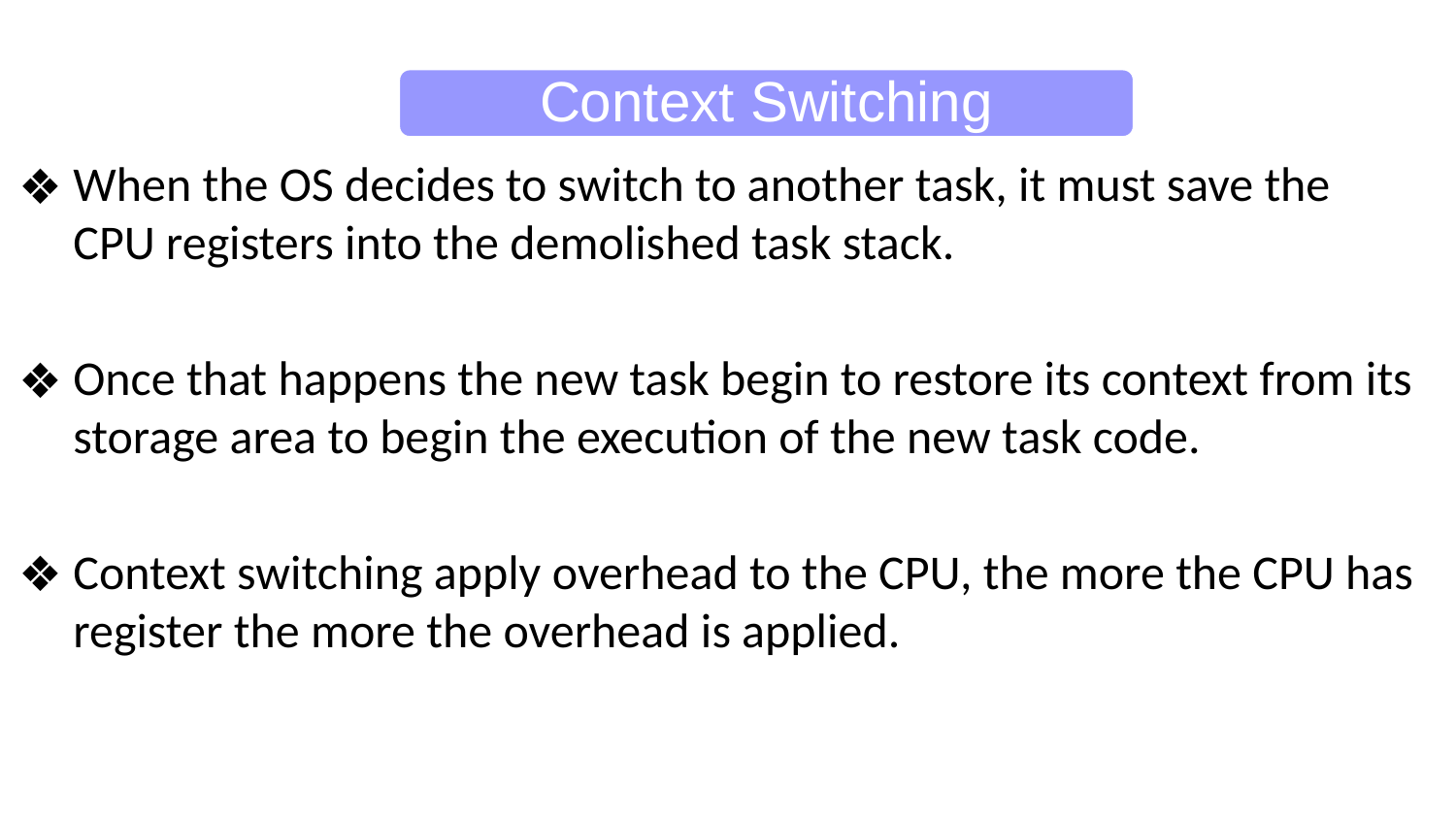

Context Switching
When the OS decides to switch to another task, it must save the CPU registers into the demolished task stack.

Once that happens the new task begin to restore its context from its storage area to begin the execution of the new task code.

Context switching apply overhead to the CPU, the more the CPU has register the more the overhead is applied.